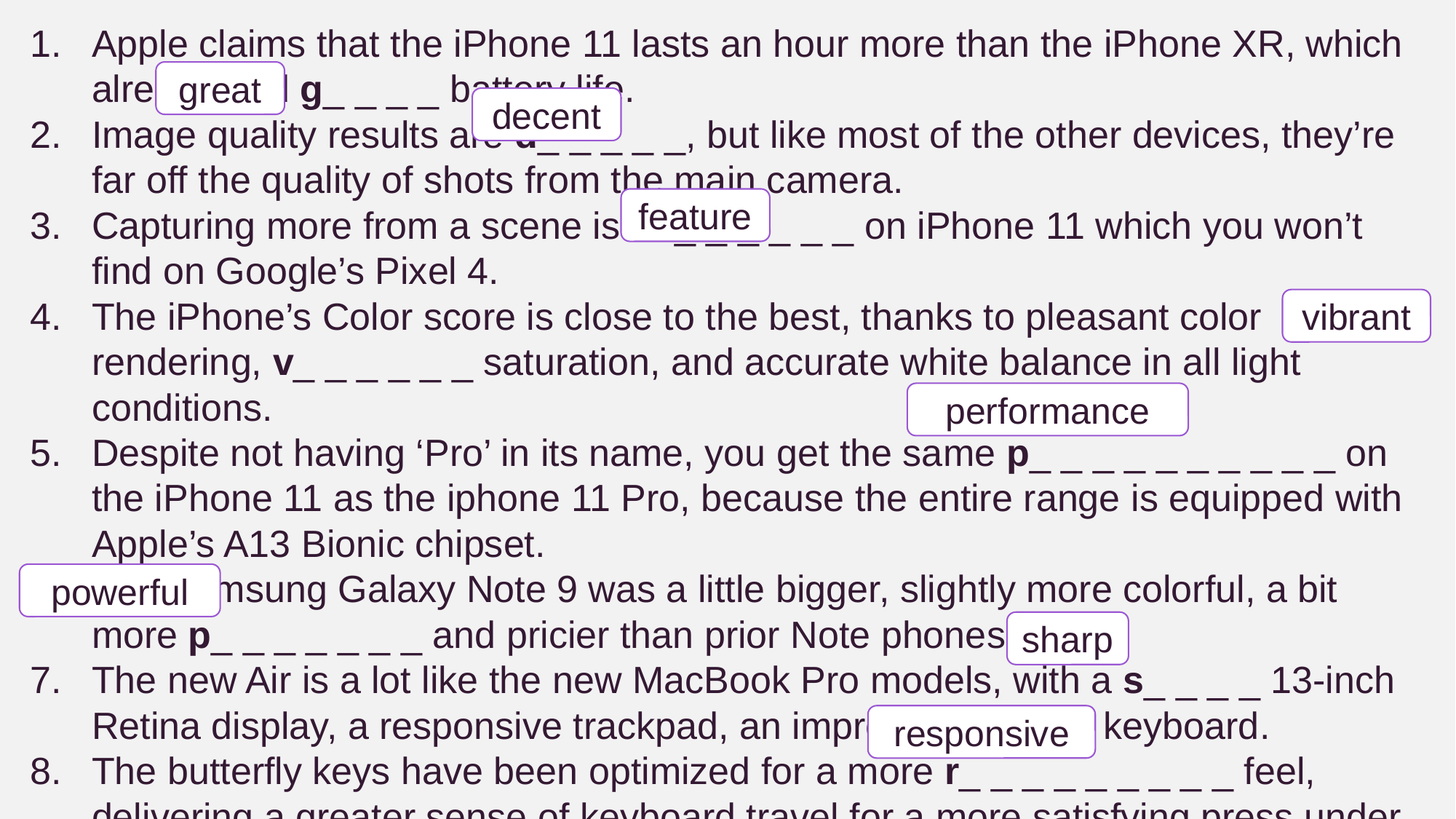

Apple claims that the iPhone 11 lasts an hour more than the iPhone XR, which already had g_ _ _ _ battery life.
Image quality results are d_ _ _ _ _, but like most of the other devices, they’re far off the quality of shots from the main camera.
Capturing more from a scene is a f_ _ _ _ _ _ on iPhone 11 which you won’t find on Google’s Pixel 4.
The iPhone’s Color score is close to the best, thanks to pleasant color rendering, v_ _ _ _ _ _ saturation, and accurate white balance in all light conditions.
Despite not having ‘Pro’ in its name, you get the same p_ _ _ _ _ _ _ _ _ _ on the iPhone 11 as the iphone 11 Pro, because the entire range is equipped with Apple’s A13 Bionic chipset.
The Samsung Galaxy Note 9 was a little bigger, slightly more colorful, a bit more p_ _ _ _ _ _ _ and pricier than prior Note phones.
The new Air is a lot like the new MacBook Pro models, with a s_ _ _ _ 13-inch Retina display, a responsive trackpad, an improved butterfly keyboard.
The butterfly keys have been optimized for a more r_ _ _ _ _ _ _ _ _ feel, delivering a greater sense of keyboard travel for a more satisfying press under the fingers.

great
decent
feature
vibrant
performance
powerful
sharp
responsive